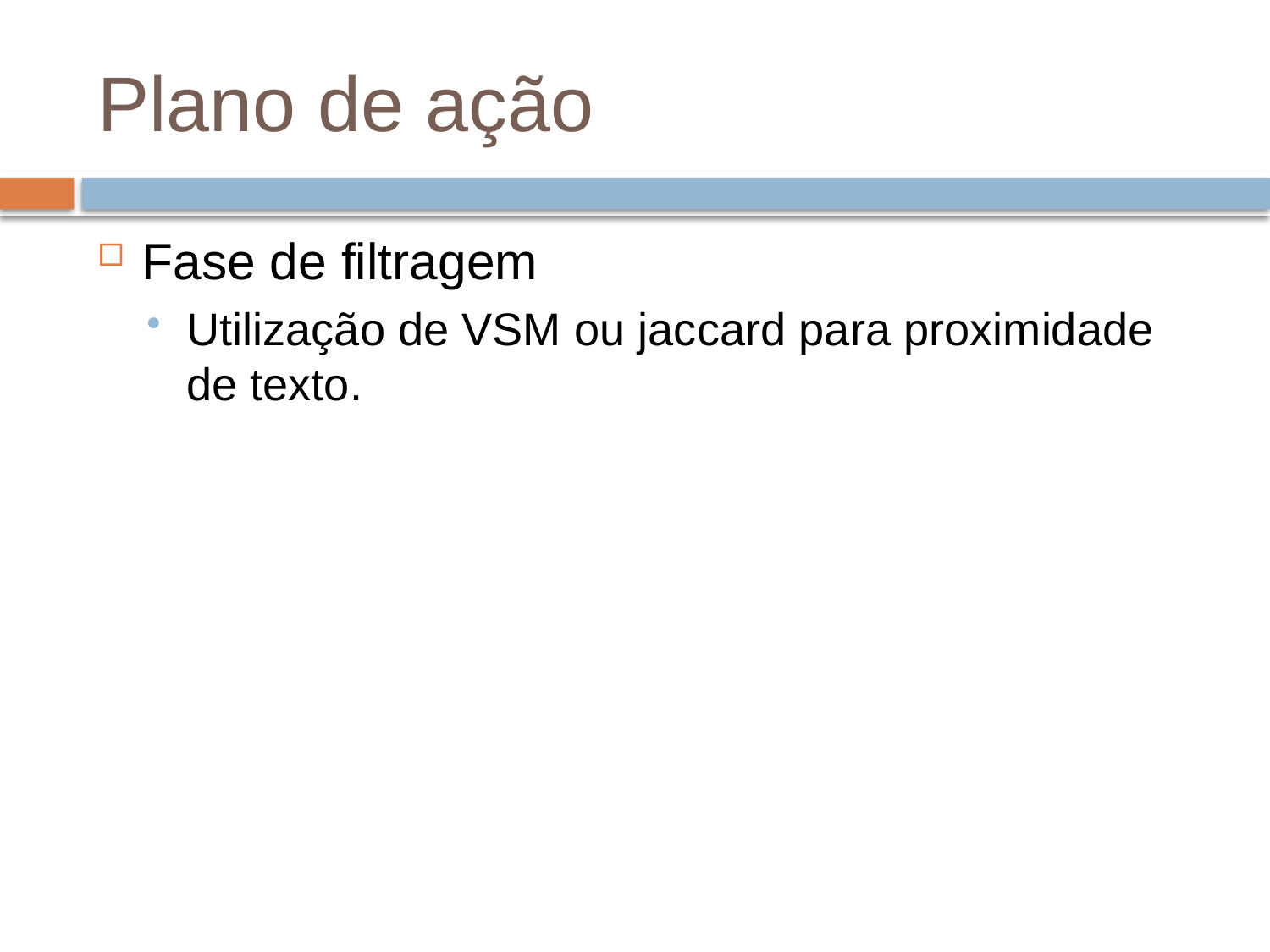

# Plano de ação
Fase de filtragem
Utilização de VSM ou jaccard para proximidade de texto.